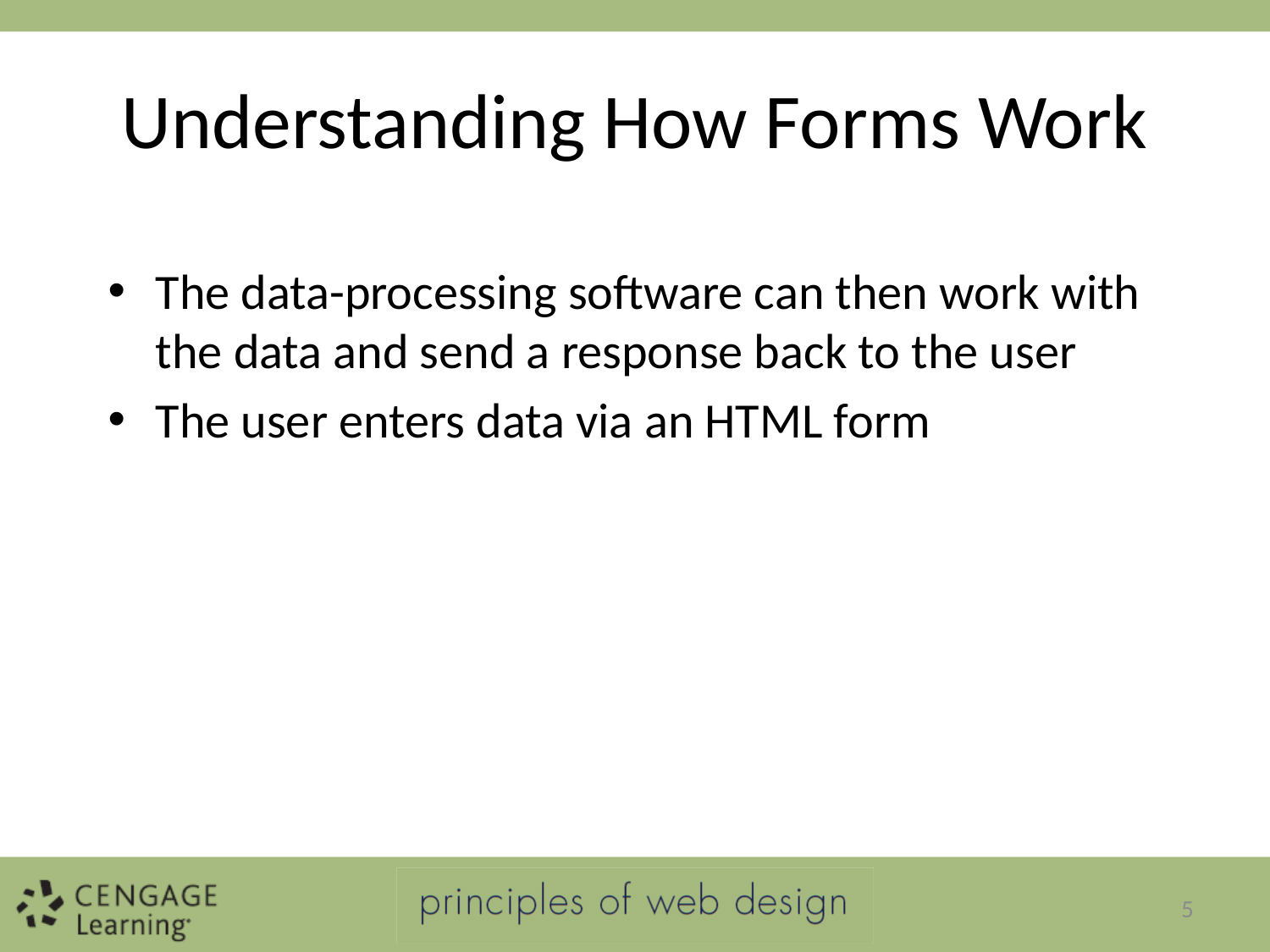

# Understanding How Forms Work
The data-processing software can then work with the data and send a response back to the user
The user enters data via an HTML form
5